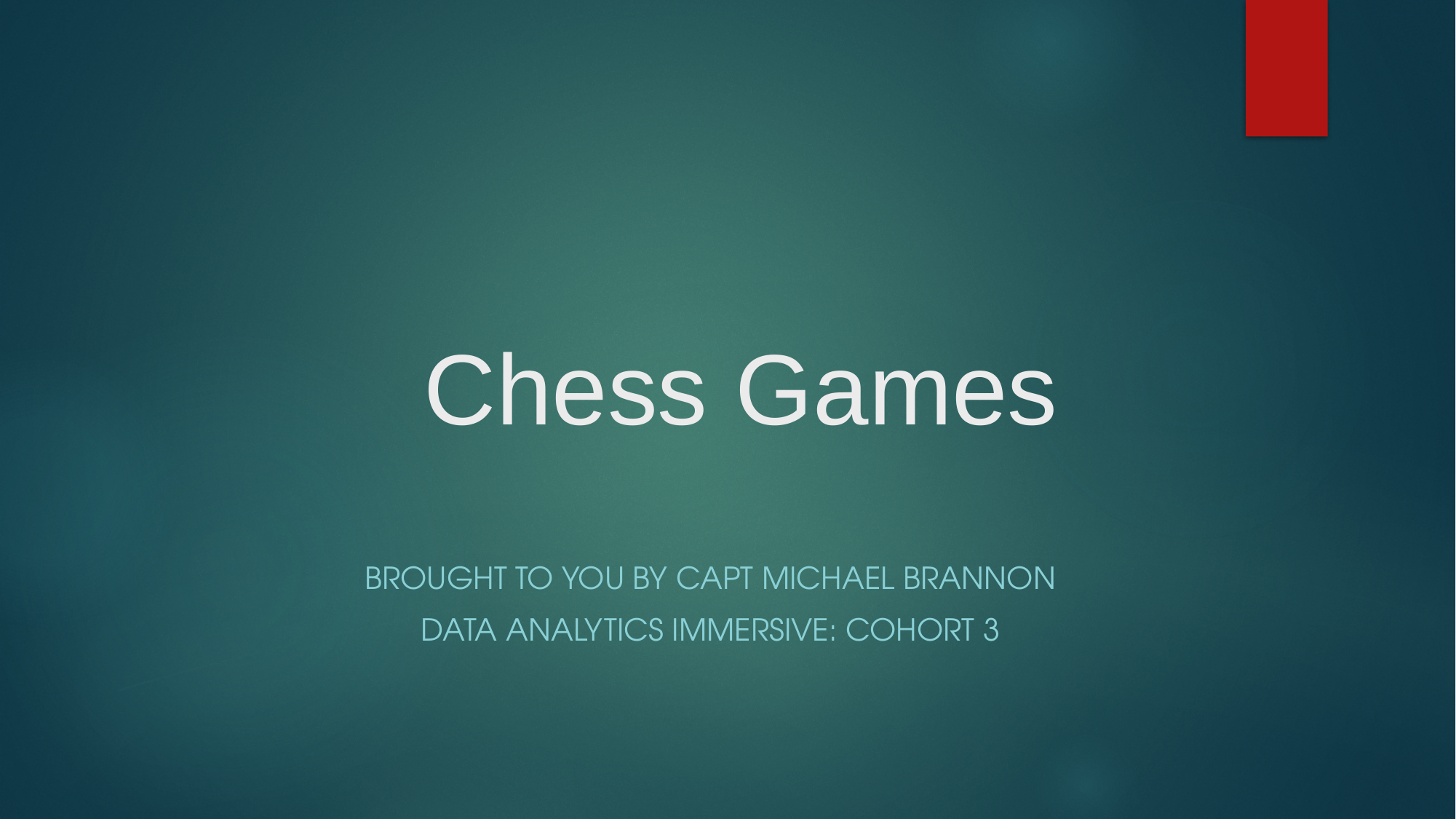

# Chess Games
Brought to you by CAPT Michael Brannon
Data analytics Immersive: Cohort 3